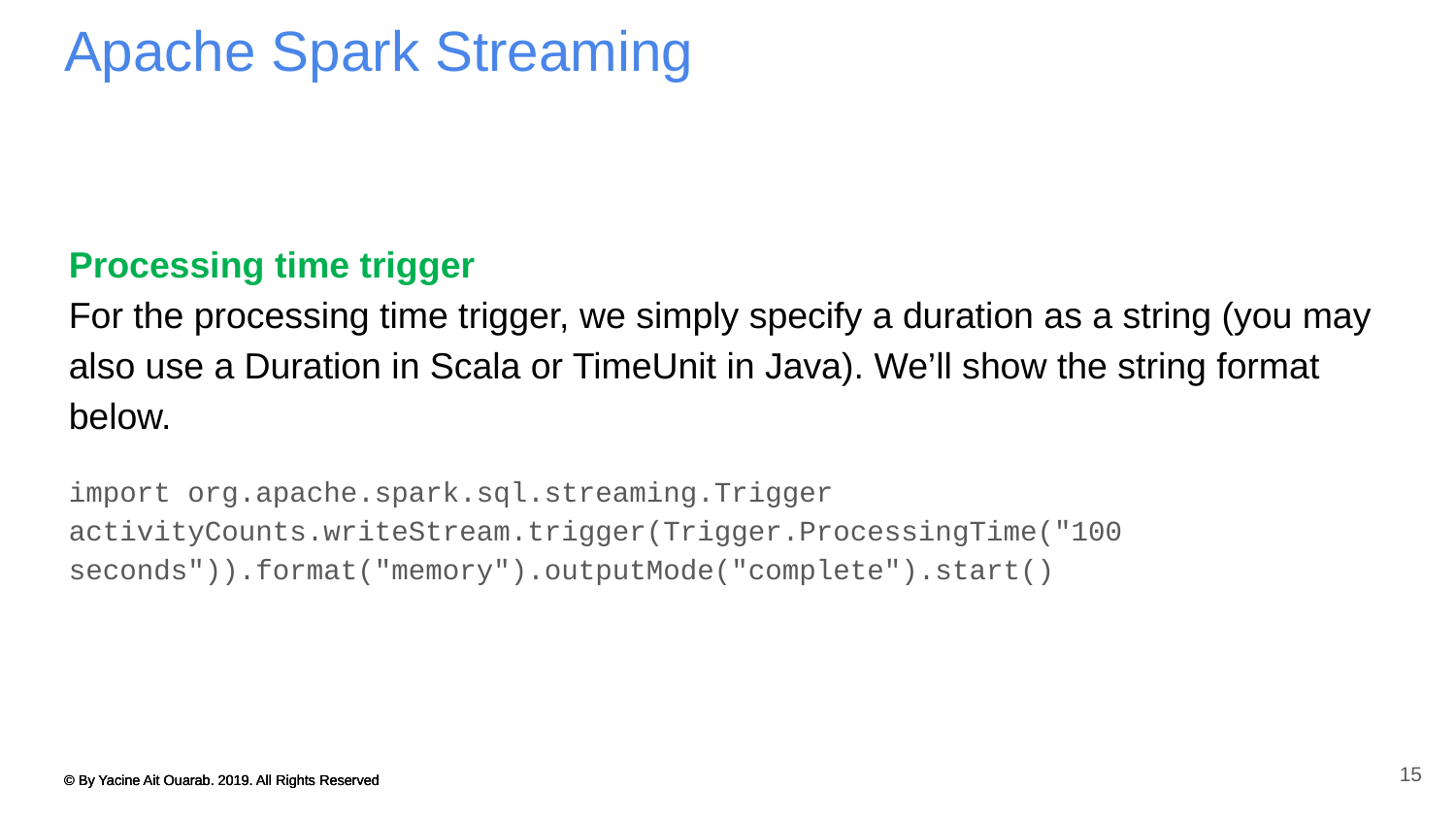

# Apache Spark Streaming

Processing time trigger
For the processing time trigger, we simply specify a duration as a string (you may also use a Duration in Scala or TimeUnit in Java). We’ll show the string format below.
import org.apache.spark.sql.streaming.Trigger activityCounts.writeStream.trigger(Trigger.ProcessingTime("100 seconds")).format("memory").outputMode("complete").start()
15